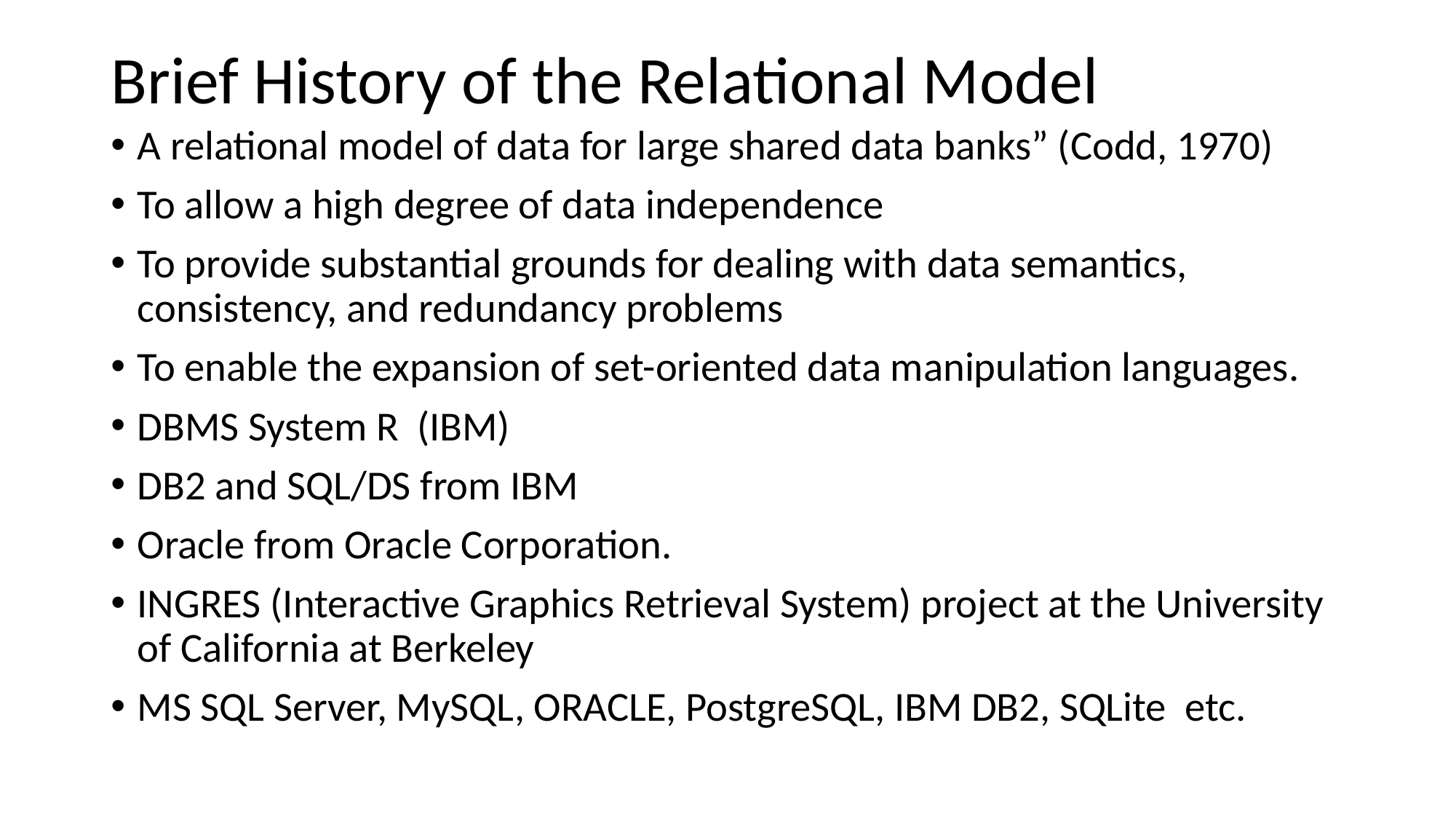

# Brief History of the Relational Model
A relational model of data for large shared data banks” (Codd, 1970)
To allow a high degree of data independence
To provide substantial grounds for dealing with data semantics, consistency, and redundancy problems
To enable the expansion of set-oriented data manipulation languages.
DBMS System R  (IBM)
DB2 and SQL/DS from IBM
Oracle from Oracle Corporation.
INGRES (Interactive Graphics Retrieval System) project at the University of California at Berkeley
MS SQL Server, MySQL, ORACLE, PostgreSQL, IBM DB2, SQLite  etc.